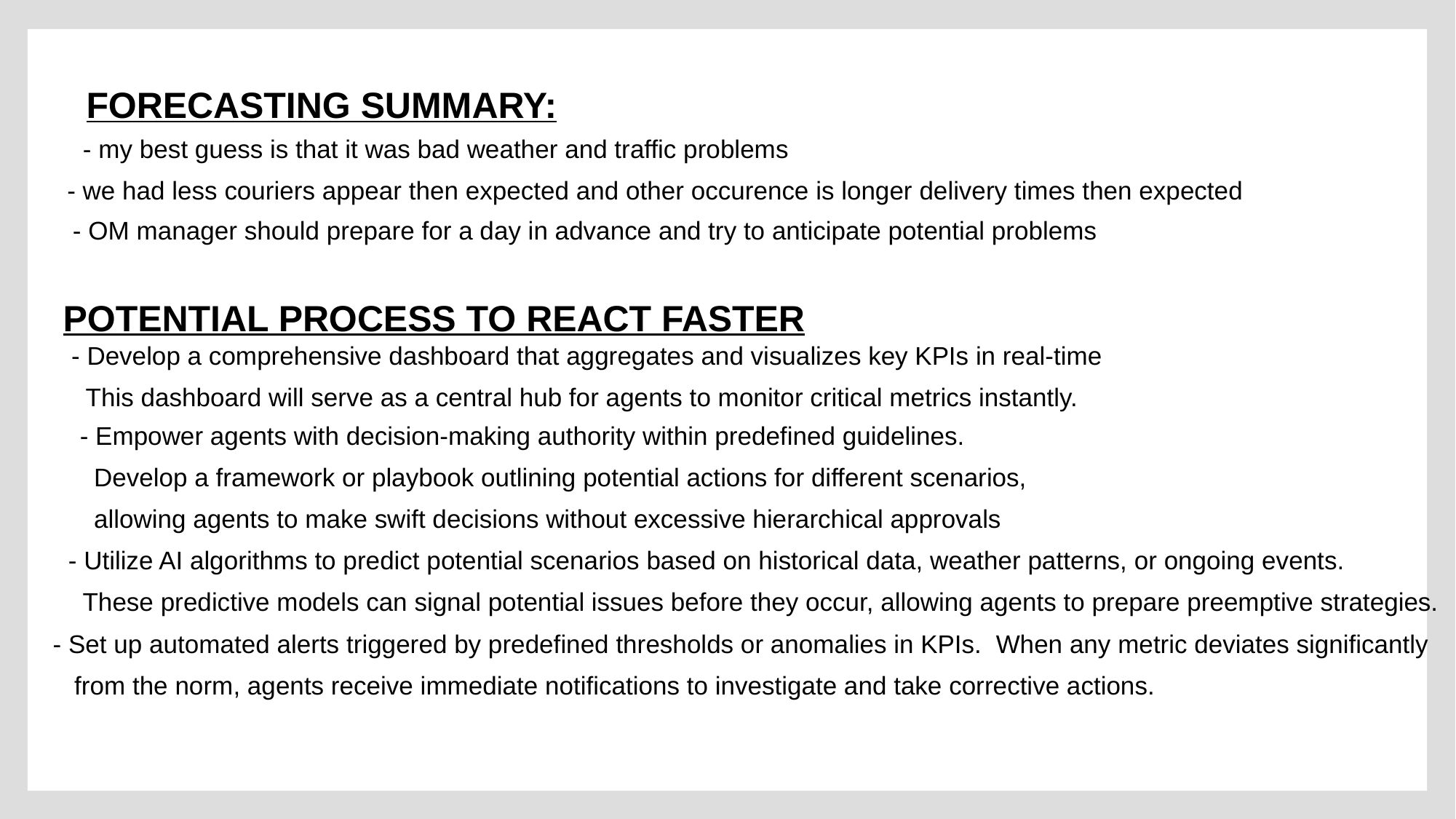

FORECASTING SUMMARY:
 - my best guess is that it was bad weather and traffic problems
 - we had less couriers appear then expected and other occurence is longer delivery times then expected
 - OM manager should prepare for a day in advance and try to anticipate potential problems
POTENTIAL PROCESS TO REACT FASTER
 - Develop a comprehensive dashboard that aggregates and visualizes key KPIs in real-time
   This dashboard will serve as a central hub for agents to monitor critical metrics instantly.
 - Empower agents with decision-making authority within predefined guidelines.
   Develop a framework or playbook outlining potential actions for different scenarios,
   allowing agents to make swift decisions without excessive hierarchical approvals
 - Utilize AI algorithms to predict potential scenarios based on historical data, weather patterns, or ongoing events.
   These predictive models can signal potential issues before they occur, allowing agents to prepare preemptive strategies.
 - Set up automated alerts triggered by predefined thresholds or anomalies in KPIs.  When any metric deviates significantly
    from the norm, agents receive immediate notifications to investigate and take corrective actions.